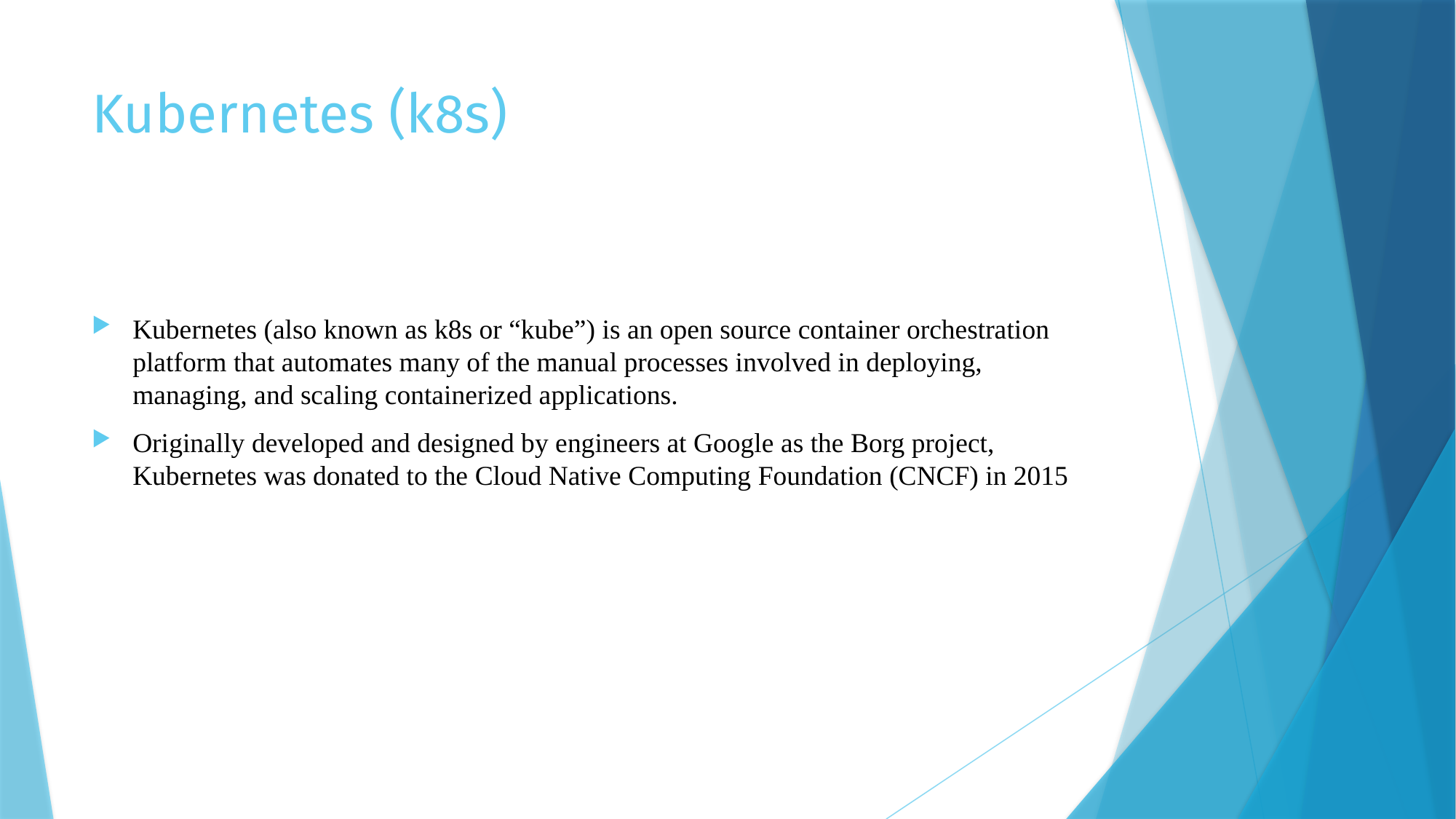

# Kubernetes (k8s)

Kubernetes (also known as k8s or “kube”) is an open source container orchestration platform that automates many of the manual processes involved in deploying, managing, and scaling containerized applications.
Originally developed and designed by engineers at Google as the Borg project, Kubernetes was donated to the Cloud Native Computing Foundation (CNCF) in 2015